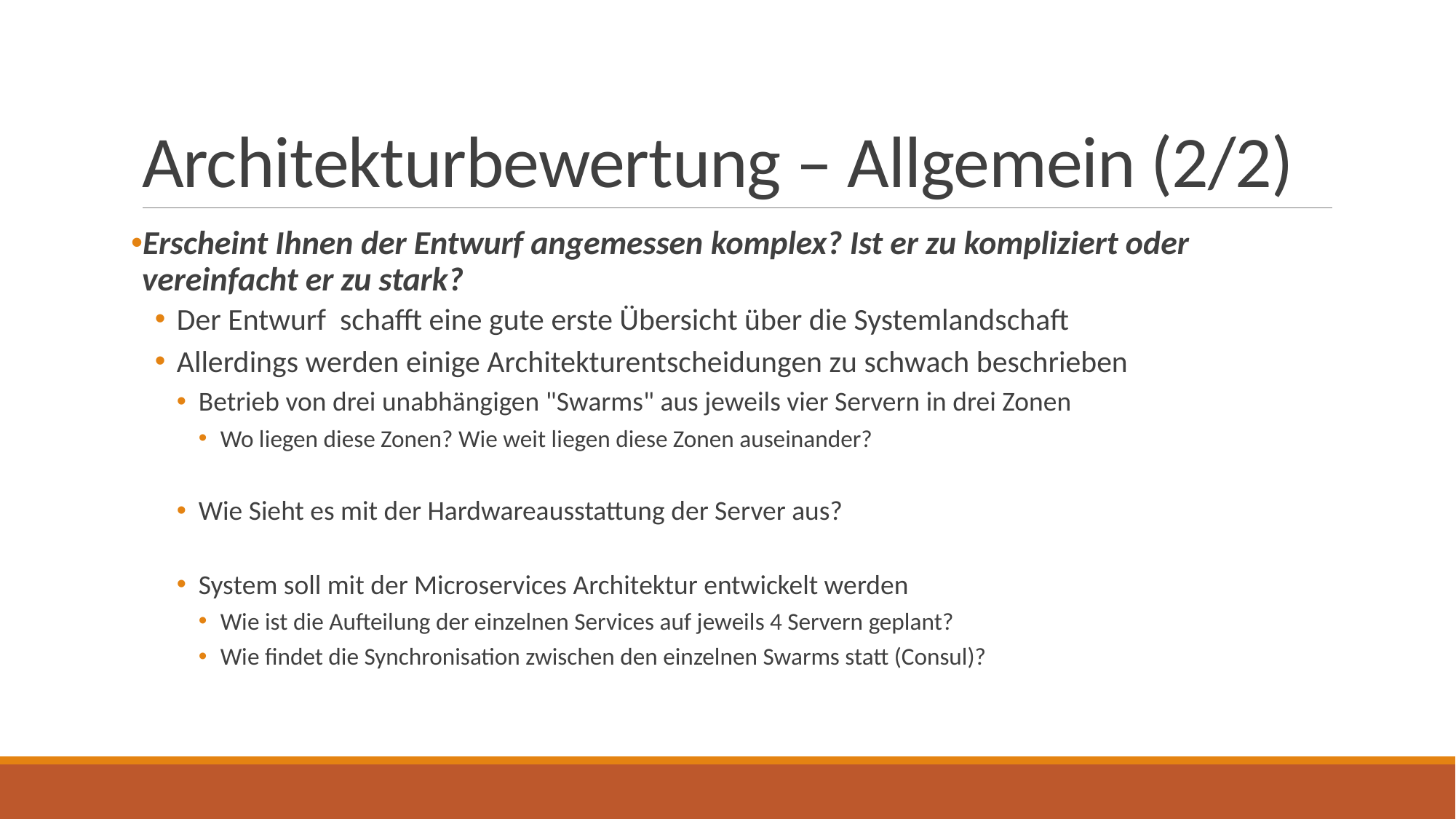

# Architekturbewertung – Allgemein (2/2)
Erscheint Ihnen der Entwurf angemessen komplex? Ist er zu kompliziert oder vereinfacht er zu stark?
Der Entwurf  schafft eine gute erste Übersicht über die Systemlandschaft
Allerdings werden einige Architekturentscheidungen zu schwach beschrieben
Betrieb von drei unabhängigen "Swarms" aus jeweils vier Servern in drei Zonen
Wo liegen diese Zonen? Wie weit liegen diese Zonen auseinander?

Wie Sieht es mit der Hardwareausstattung der Server aus?

System soll mit der Microservices Architektur entwickelt werden
Wie ist die Aufteilung der einzelnen Services auf jeweils 4 Servern geplant?
Wie findet die Synchronisation zwischen den einzelnen Swarms statt (Consul)?